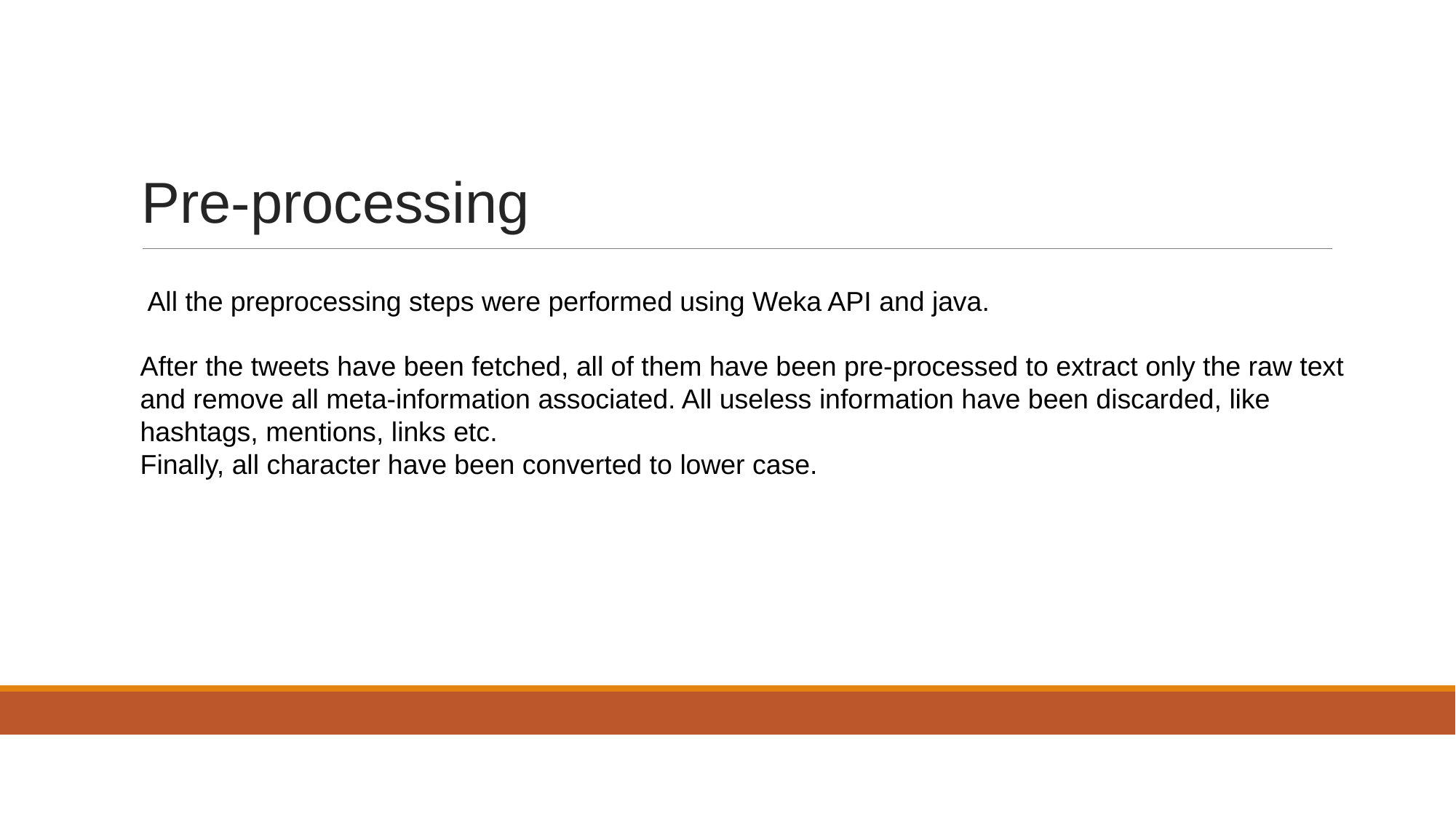

# Pre-processing
All the preprocessing steps were performed using Weka API and java.
After the tweets have been fetched, all of them have been pre-processed to extract only the raw text and remove all meta-information associated. All useless information have been discarded, like hashtags, mentions, links etc.
Finally, all character have been converted to lower case.